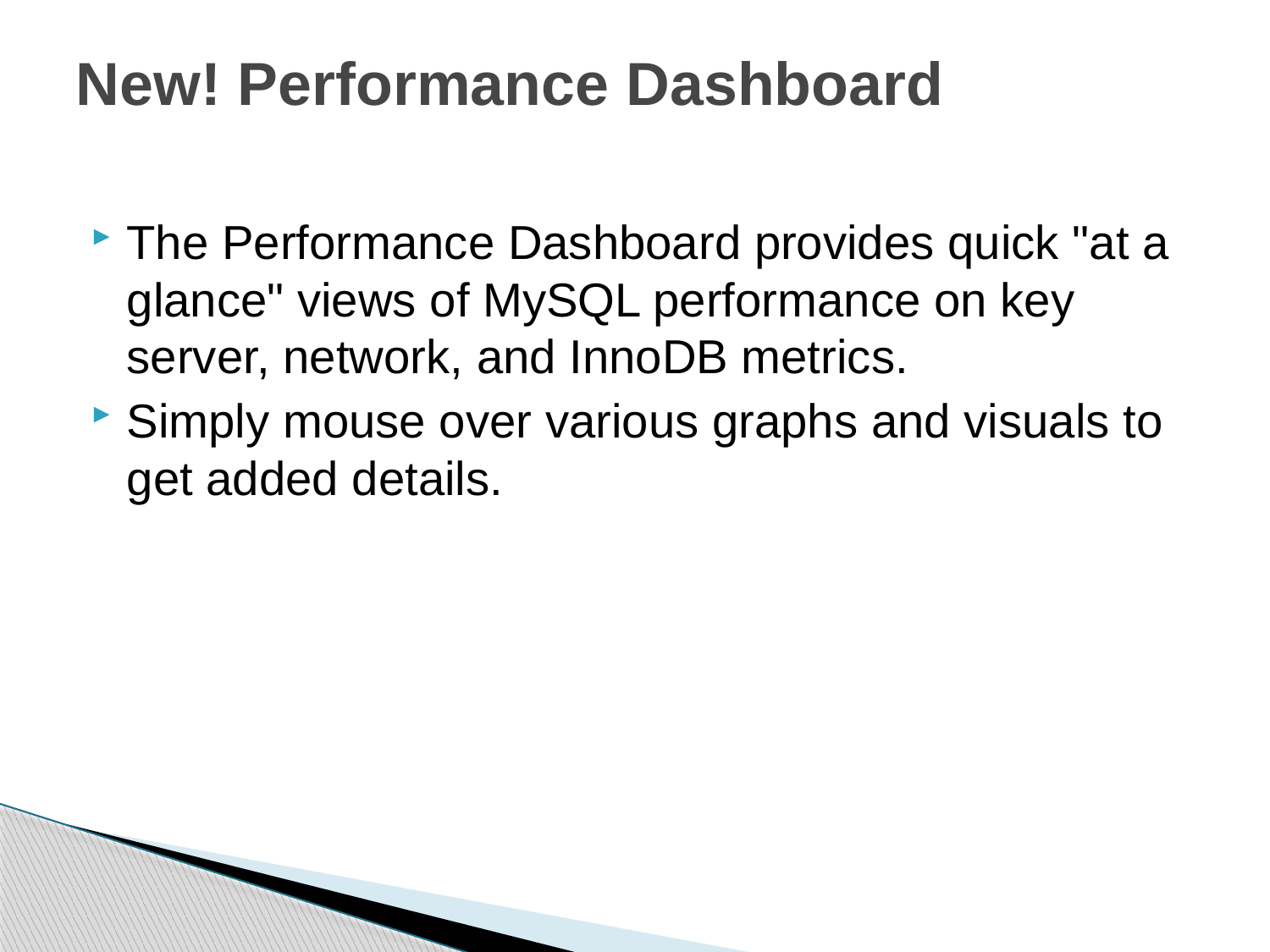

# New! Performance Dashboard
The Performance Dashboard provides quick "at a glance" views of MySQL performance on key server, network, and InnoDB metrics.
Simply mouse over various graphs and visuals to get added details.